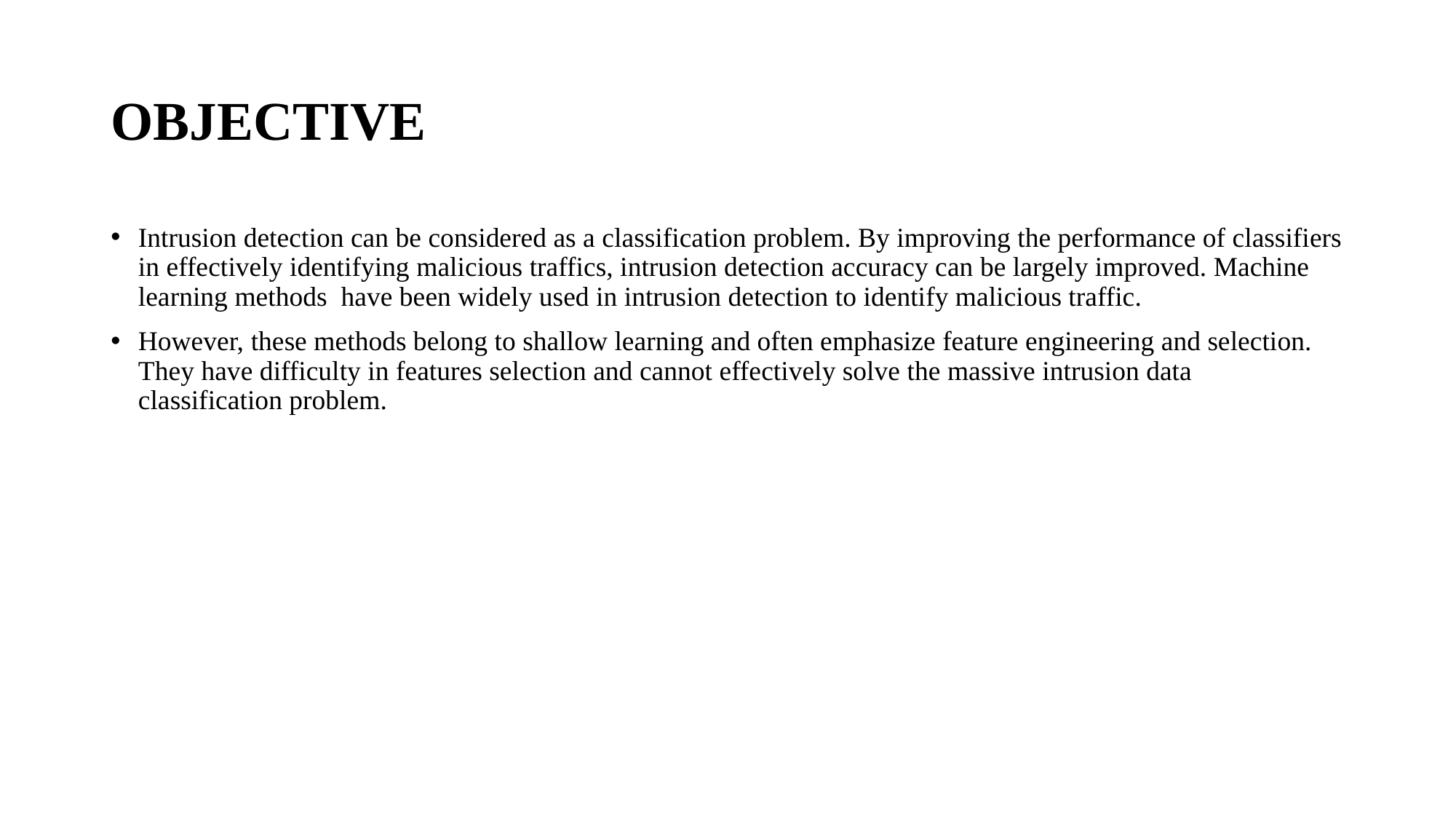

# OBJECTIVE
Intrusion detection can be considered as a classification problem. By improving the performance of classifiers in effectively identifying malicious traffics, intrusion detection accuracy can be largely improved. Machine learning methods  have been widely used in intrusion detection to identify malicious traffic.
However, these methods belong to shallow learning and often emphasize feature engineering and selection. They have difficulty in features selection and cannot effectively solve the massive intrusion data classification problem.